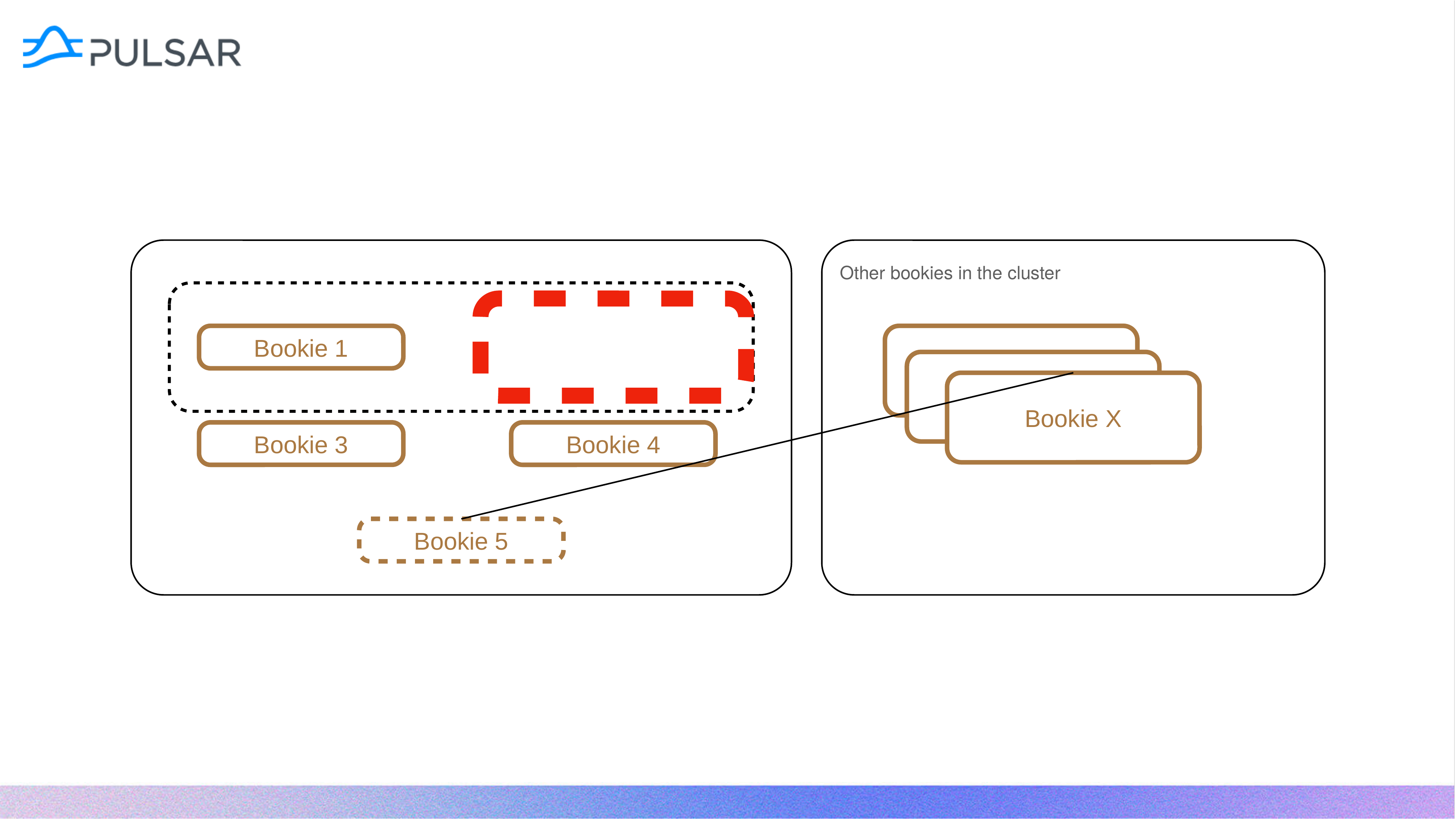

Other bookies in the cluster

Bookie 1

Bookie X
Bookie 3
Bookie 4
Bookie 5